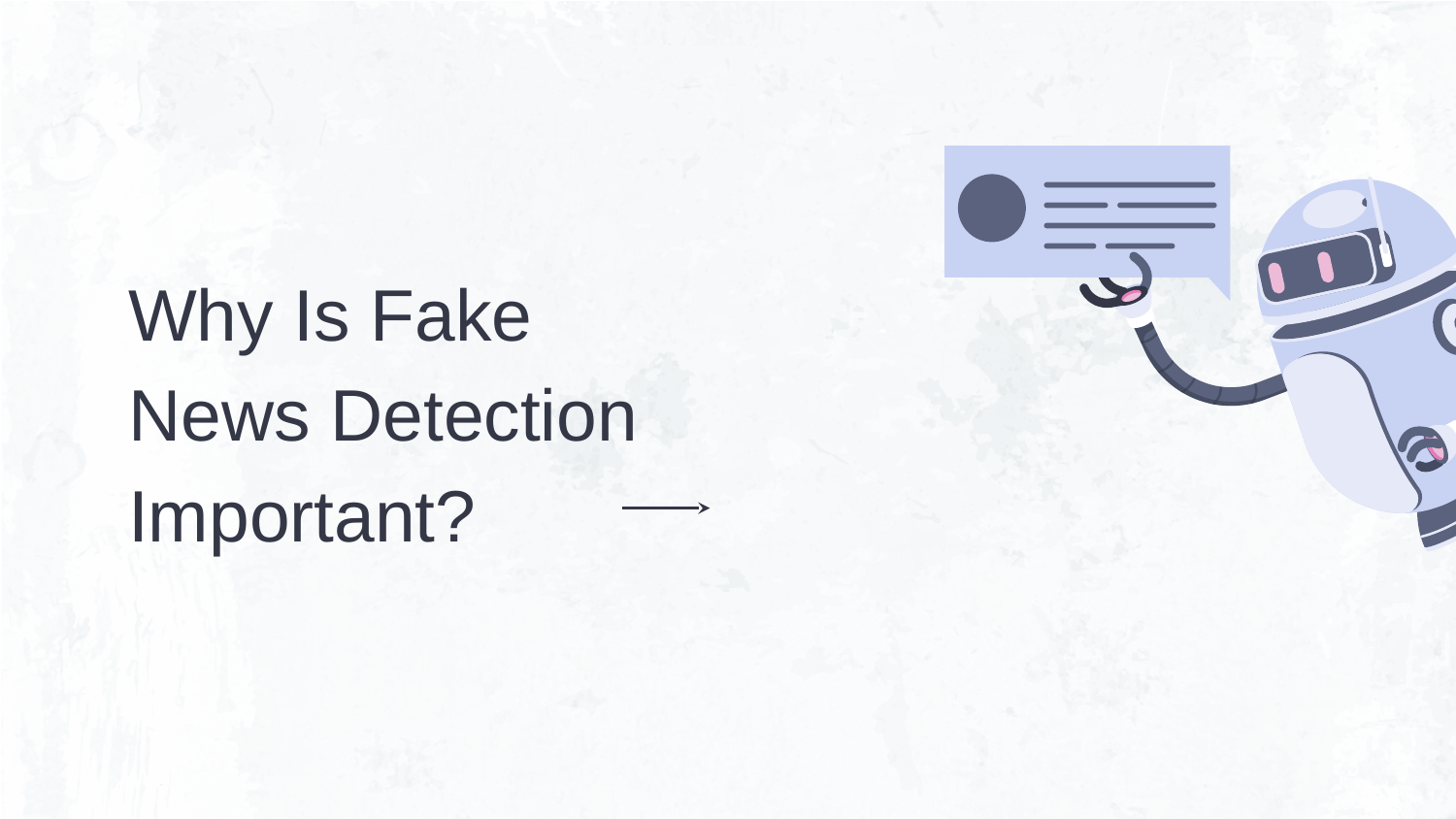

# Why Is Fake News Detection Important?